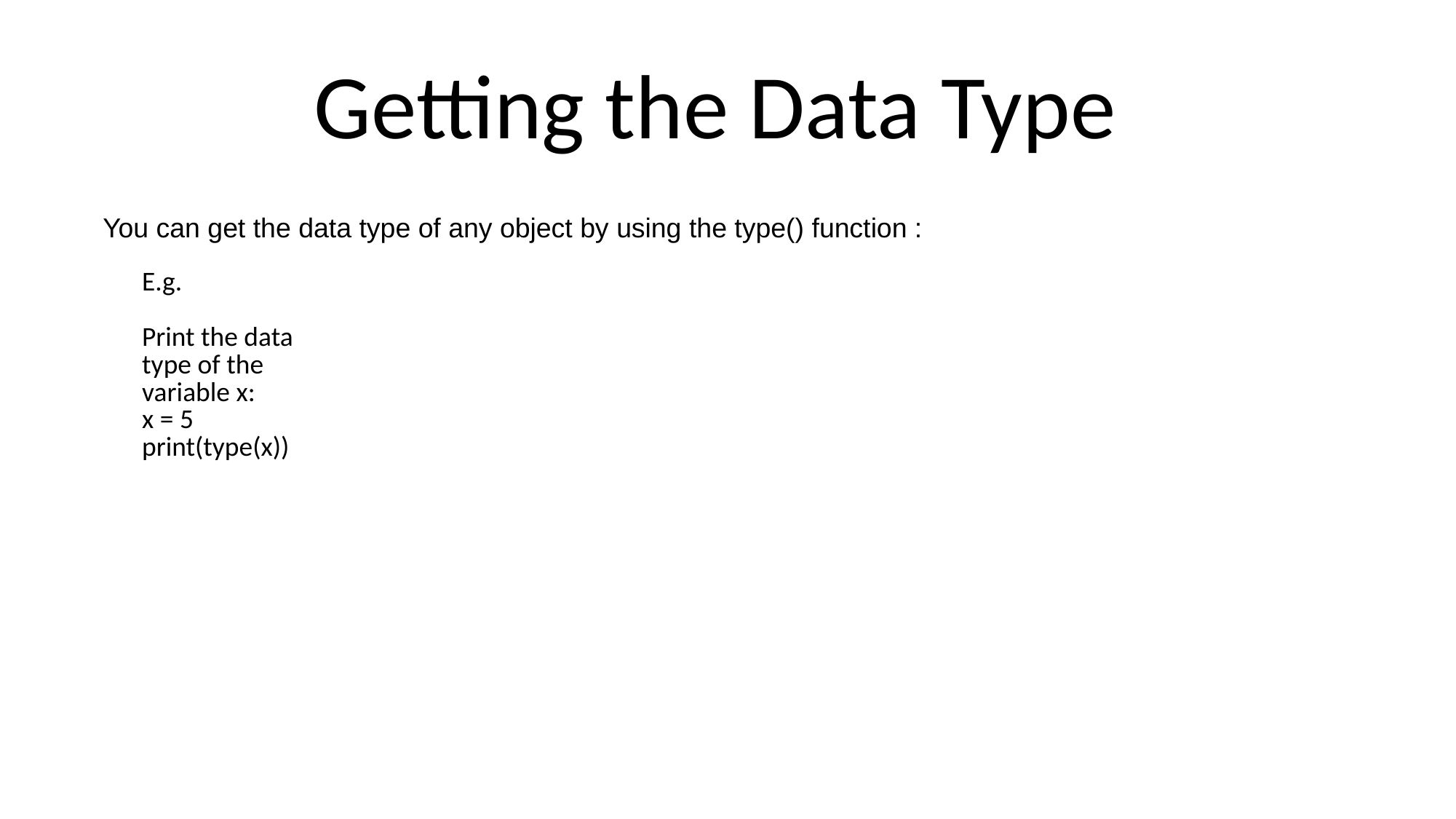

# Getting the Data Type
You can get the data type of any object by using the type() function :
| E.g. Print the data type of the variable x: x = 5 print(type(x)) |  |
| --- | --- |
|  |  |
|  |  |
|  |  |
|  |  |
|  |  |
|  |  |